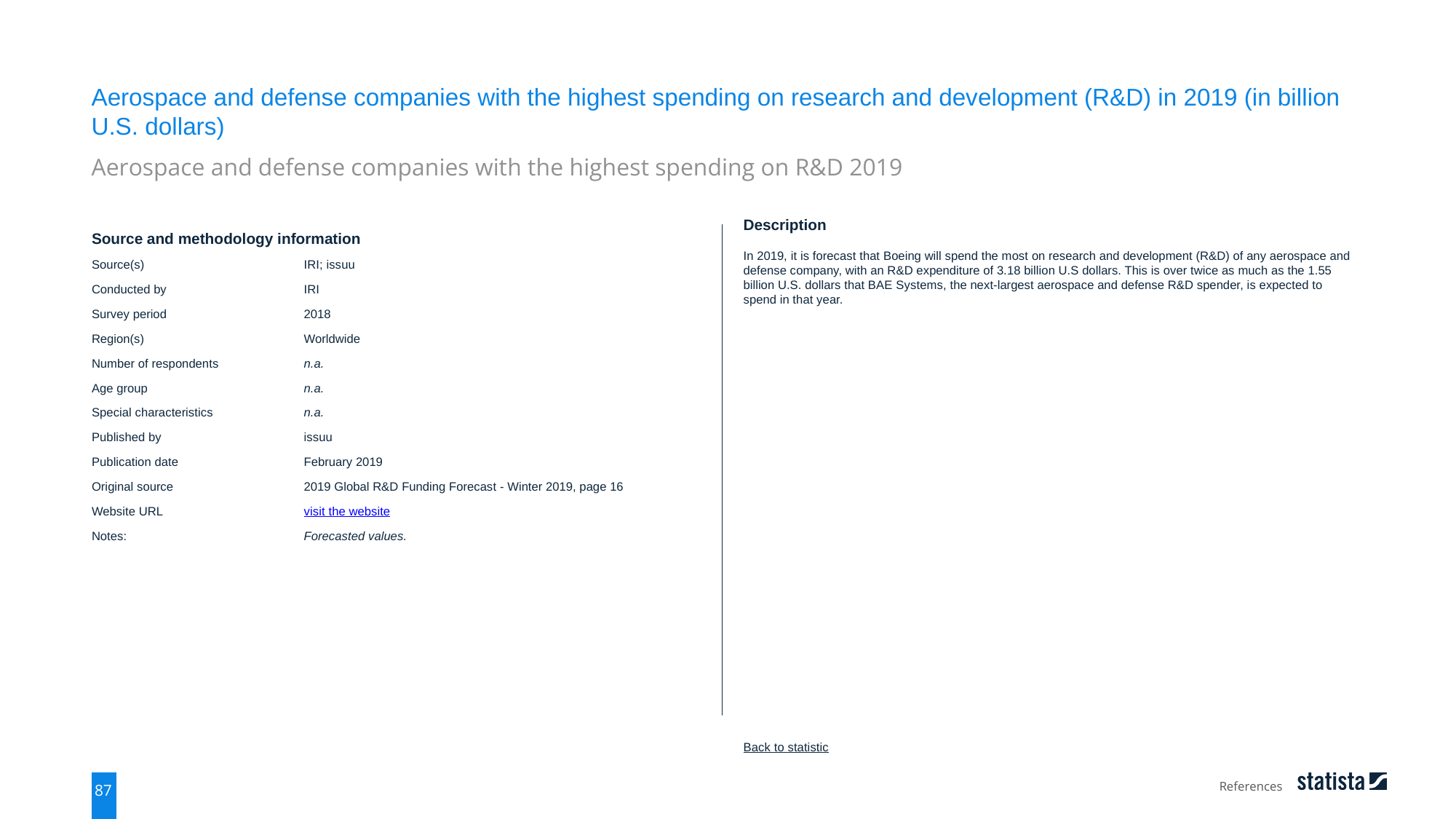

Aerospace and defense companies with the highest spending on research and development (R&D) in 2019 (in billion U.S. dollars)
Aerospace and defense companies with the highest spending on R&D 2019
| Source and methodology information |  |
| --- | --- |
| Source(s) | IRI; issuu |
| Conducted by | IRI |
| Survey period | 2018 |
| Region(s) | Worldwide |
| Number of respondents | n.a. |
| Age group | n.a. |
| Special characteristics | n.a. |
| Published by | issuu |
| Publication date | February 2019 |
| Original source | 2019 Global R&D Funding Forecast - Winter 2019, page 16 |
| Website URL | visit the website |
| Notes: | Forecasted values. |

Description

In 2019, it is forecast that Boeing will spend the most on research and development (R&D) of any aerospace and defense company, with an R&D expenditure of 3.18 billion U.S dollars. This is over twice as much as the 1.55 billion U.S. dollars that BAE Systems, the next-largest aerospace and defense R&D spender, is expected to spend in that year.
Back to statistic
References

87